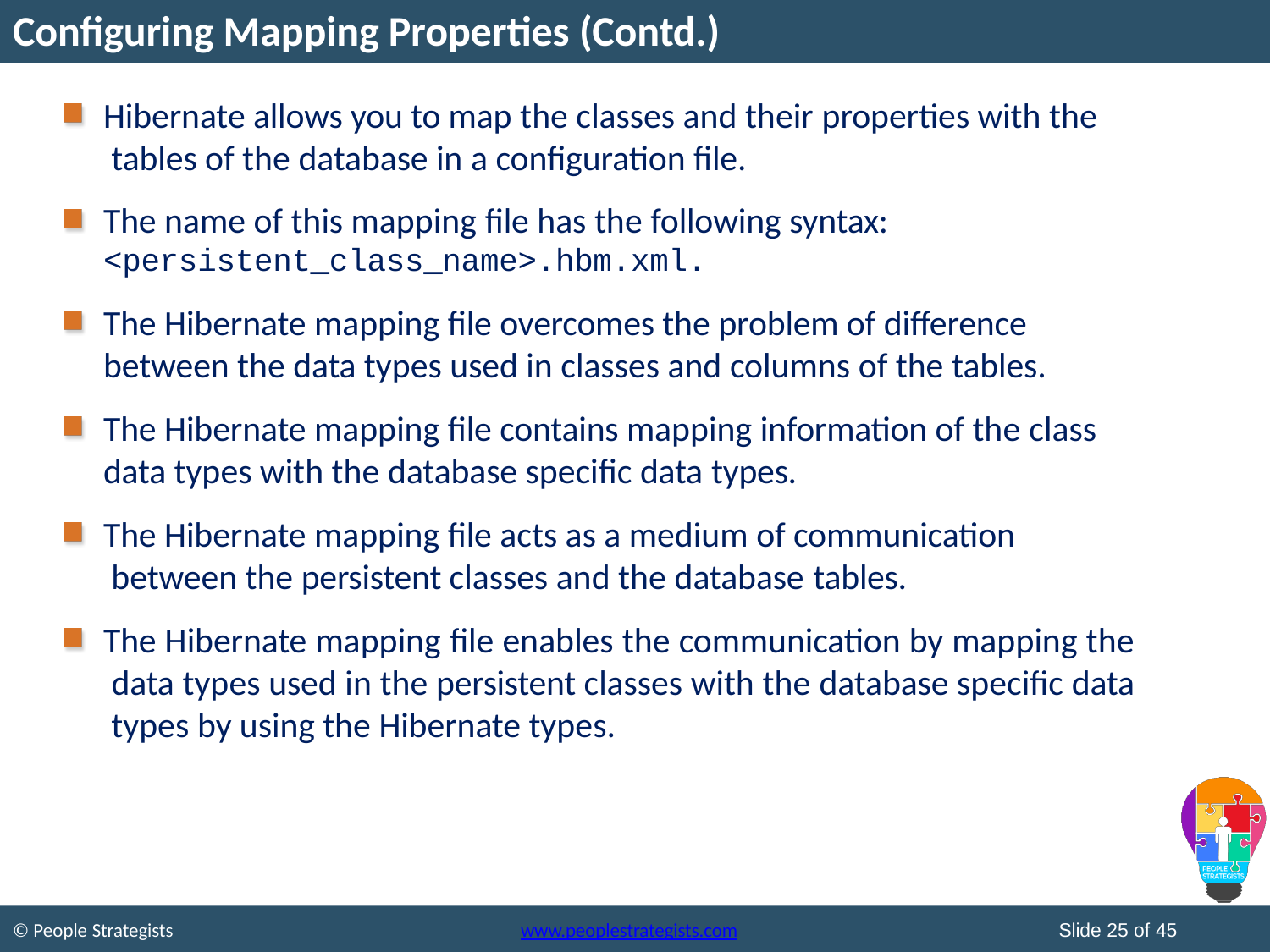

# Configuring Mapping Properties (Contd.)
Hibernate allows you to map the classes and their properties with the  tables of the database in a configuration file.
The name of this mapping file has the following syntax:
<persistent_class_name>.hbm.xml.
The Hibernate mapping file overcomes the problem of difference  between the data types used in classes and columns of the tables.
The Hibernate mapping file contains mapping information of the class
data types with the database specific data types.
The Hibernate mapping file acts as a medium of communication  between the persistent classes and the database tables.
The Hibernate mapping file enables the communication by mapping the  data types used in the persistent classes with the database specific data  types by using the Hibernate types.

Slide 25 of 45
© People Strategists
www.peoplestrategists.com